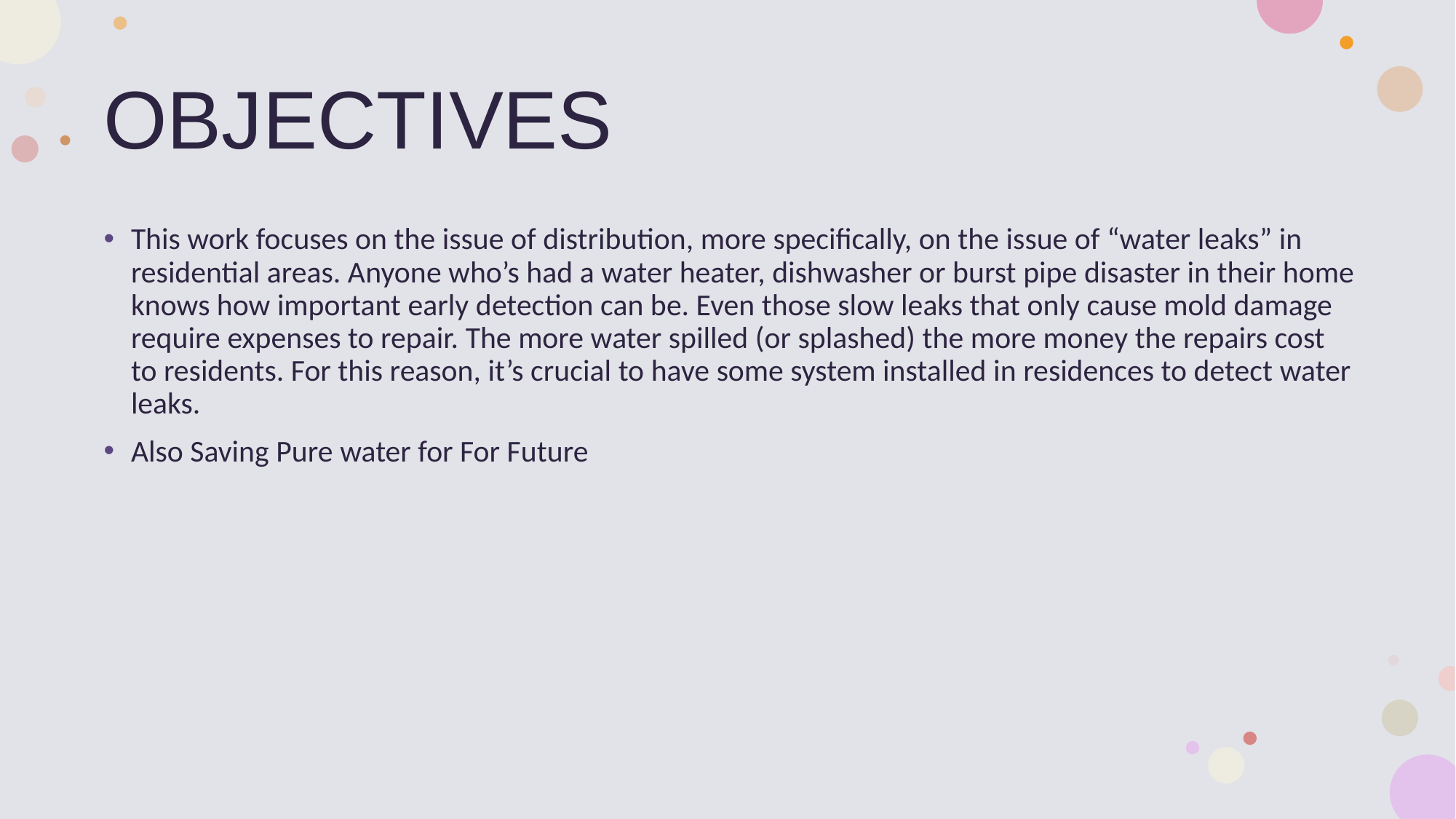

# OBJECTIVES
This work focuses on the issue of distribution, more specifically, on the issue of “water leaks” in residential areas. Anyone who’s had a water heater, dishwasher or burst pipe disaster in their home knows how important early detection can be. Even those slow leaks that only cause mold damage require expenses to repair. The more water spilled (or splashed) the more money the repairs cost to residents. For this reason, it’s crucial to have some system installed in residences to detect water leaks.
Also Saving Pure water for For Future